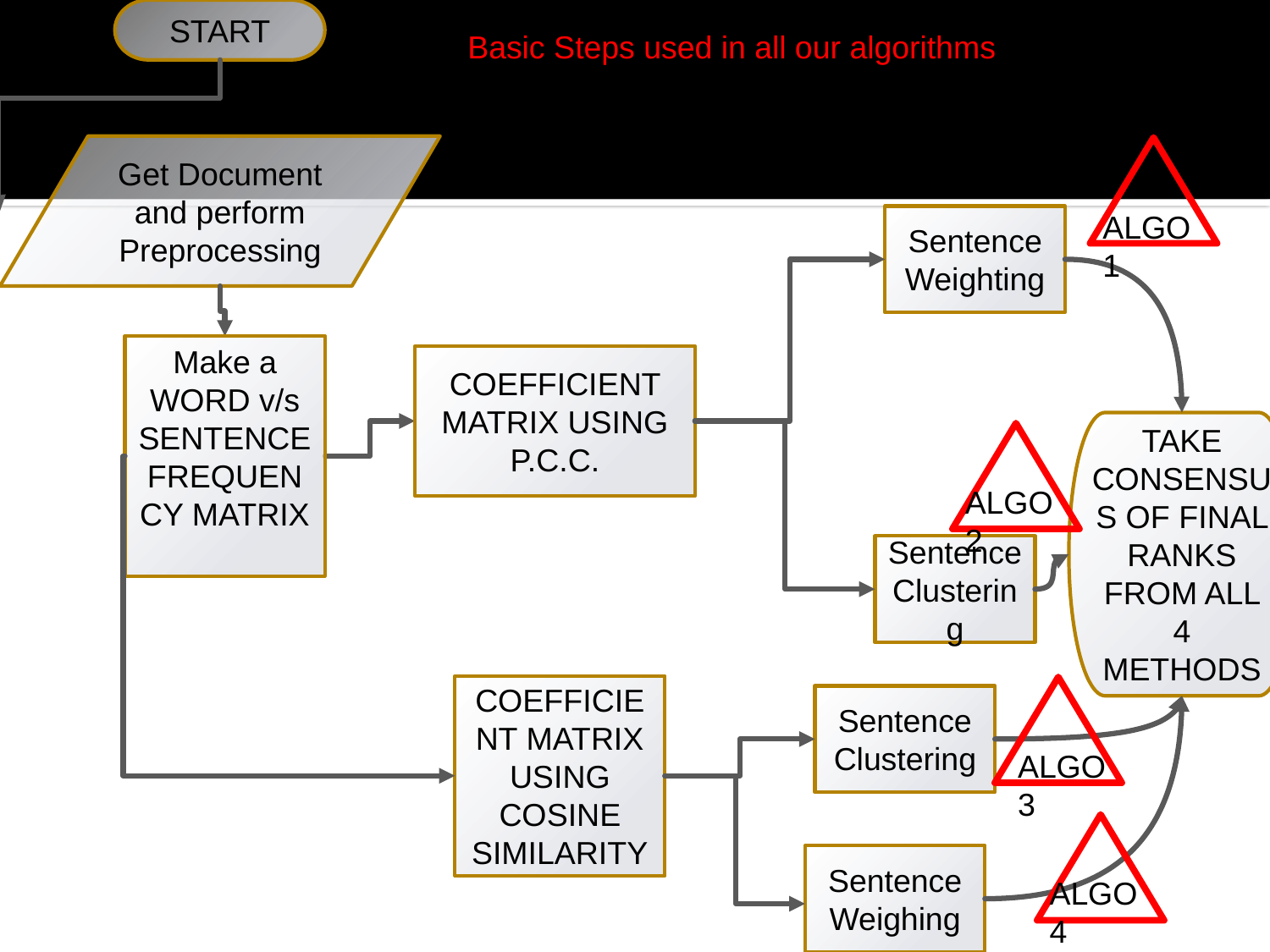

START
Basic Steps used in all our algorithms
Get Document and perform Preprocessing

ALGO 1
Sentence Weighting
Make a WORD v/s SENTENCE FREQUENCY MATRIX

COEFFICIENT MATRIX USING P.C.C.
TAKE CONSENSUS OF FINAL RANKS FROM ALL 4 METHODS

ALGO  2
Sentence Clustering
COEFFICIENT MATRIX USING COSINE SIMILARITY

Sentence Clustering
ALGO 3

Sentence Weighing
ALGO 4